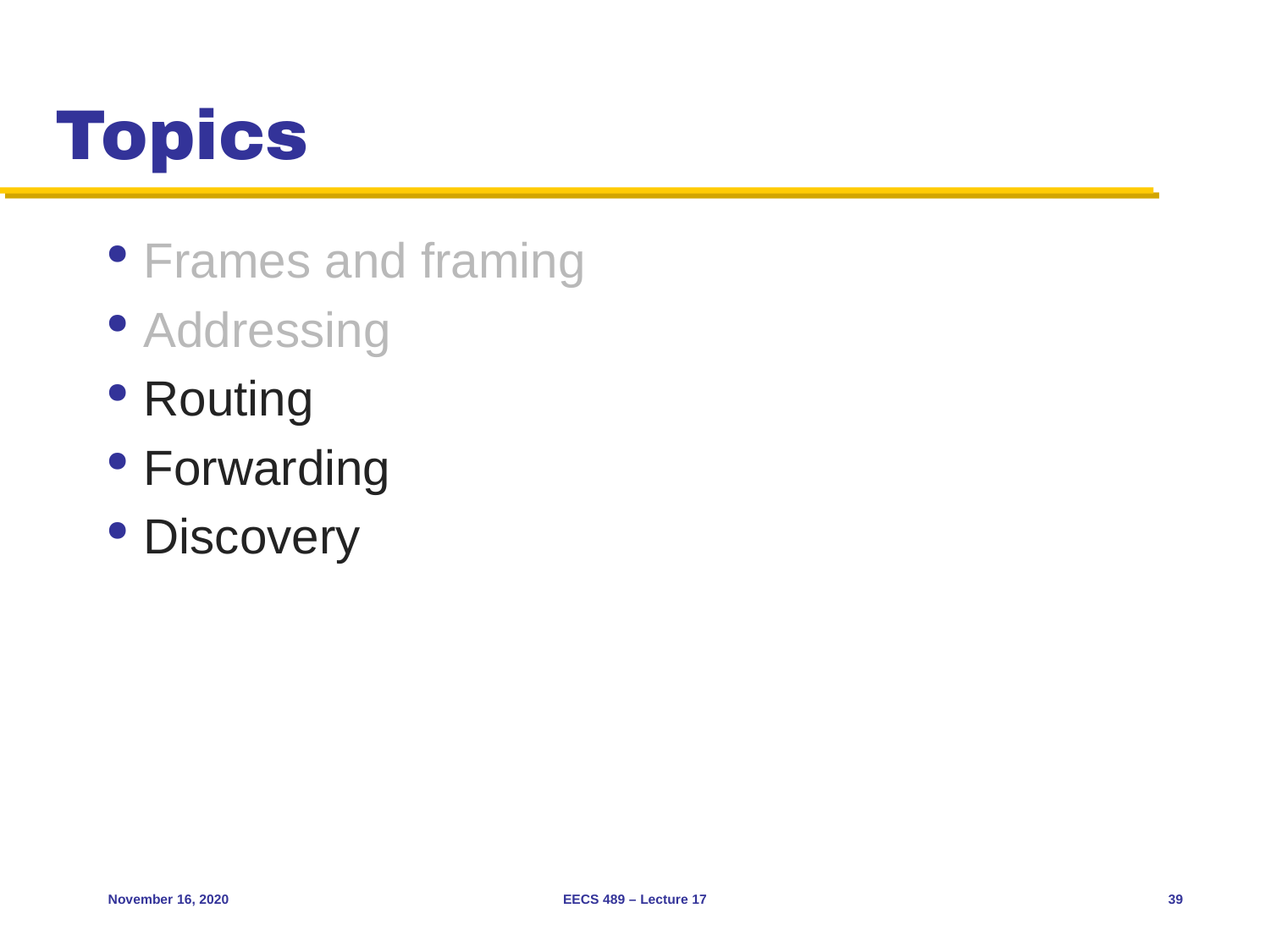

# Topics
Frames and framing
Addressing
Routing
Forwarding
Discovery
November 16, 2020
EECS 489 – Lecture 17
39